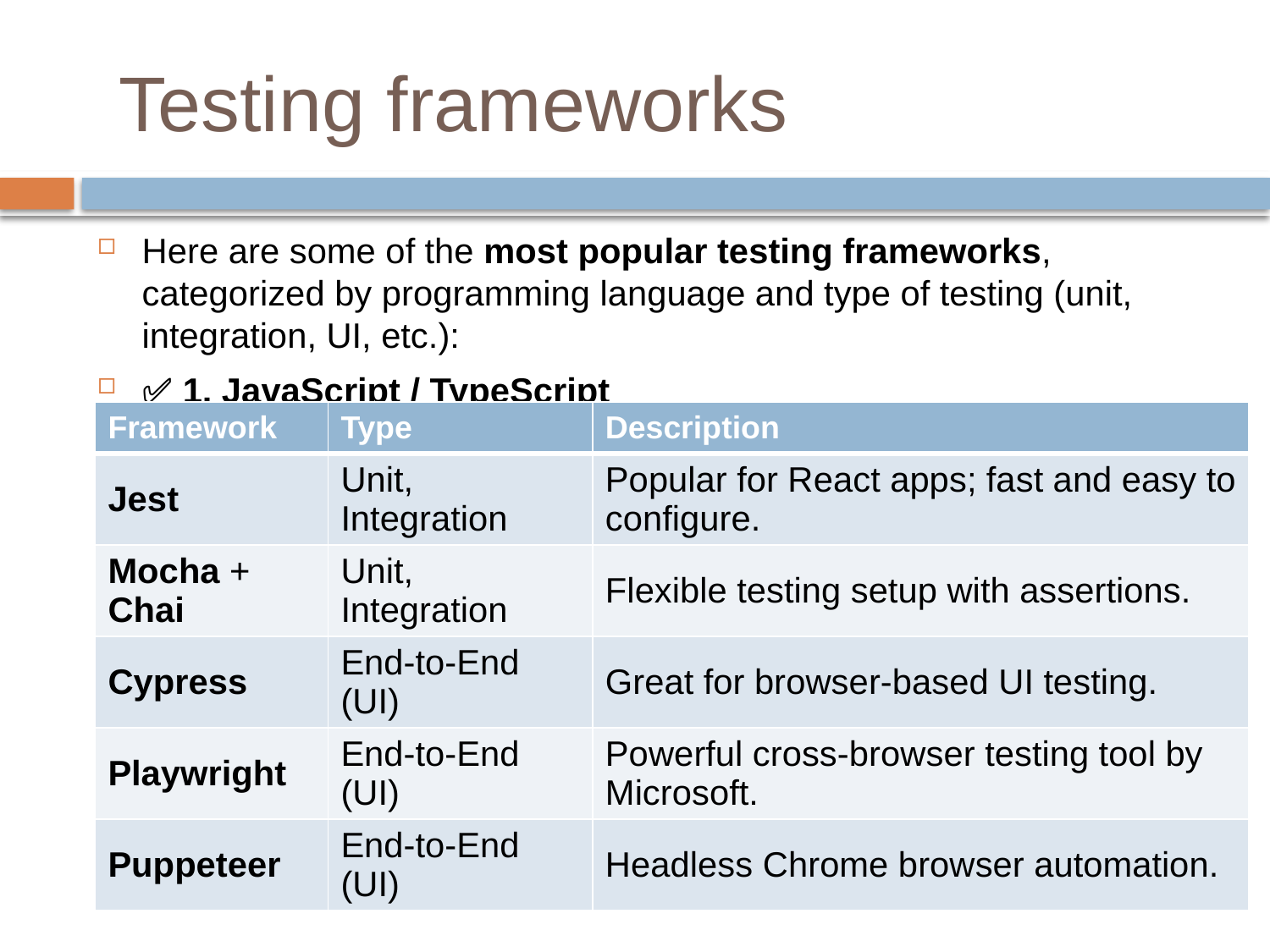

# Testing frameworks
Here are some of the most popular testing frameworks, categorized by programming language and type of testing (unit, integration, UI, etc.):
✅ 1. JavaScript / TypeScript

| Framework | Type | Description |
| --- | --- | --- |
| Jest | Unit, Integration | Popular for React apps; fast and easy to configure. |
| Mocha + Chai | Unit, Integration | Flexible testing setup with assertions. |
| Cypress | End-to-End (UI) | Great for browser-based UI testing. |
| Playwright | End-to-End (UI) | Powerful cross-browser testing tool by Microsoft. |
| Puppeteer | End-to-End (UI) | Headless Chrome browser automation. |